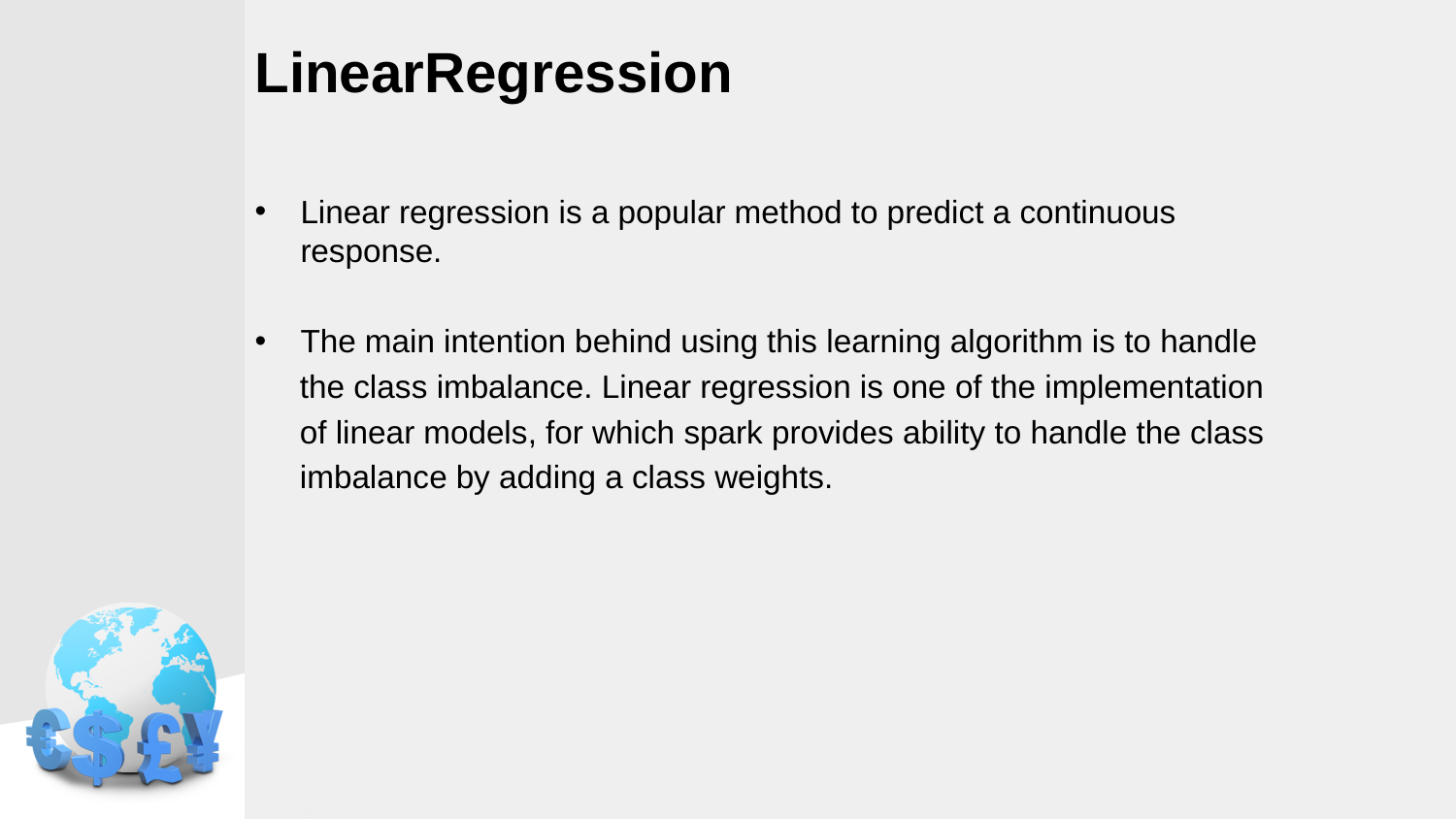

# LinearRegression
Linear regression is a popular method to predict a continuous response.

The main intention behind using this learning algorithm is to handle
     the class imbalance. Linear regression is one of the implementation
     of linear models, for which spark provides ability to handle the class
     imbalance by adding a class weights.